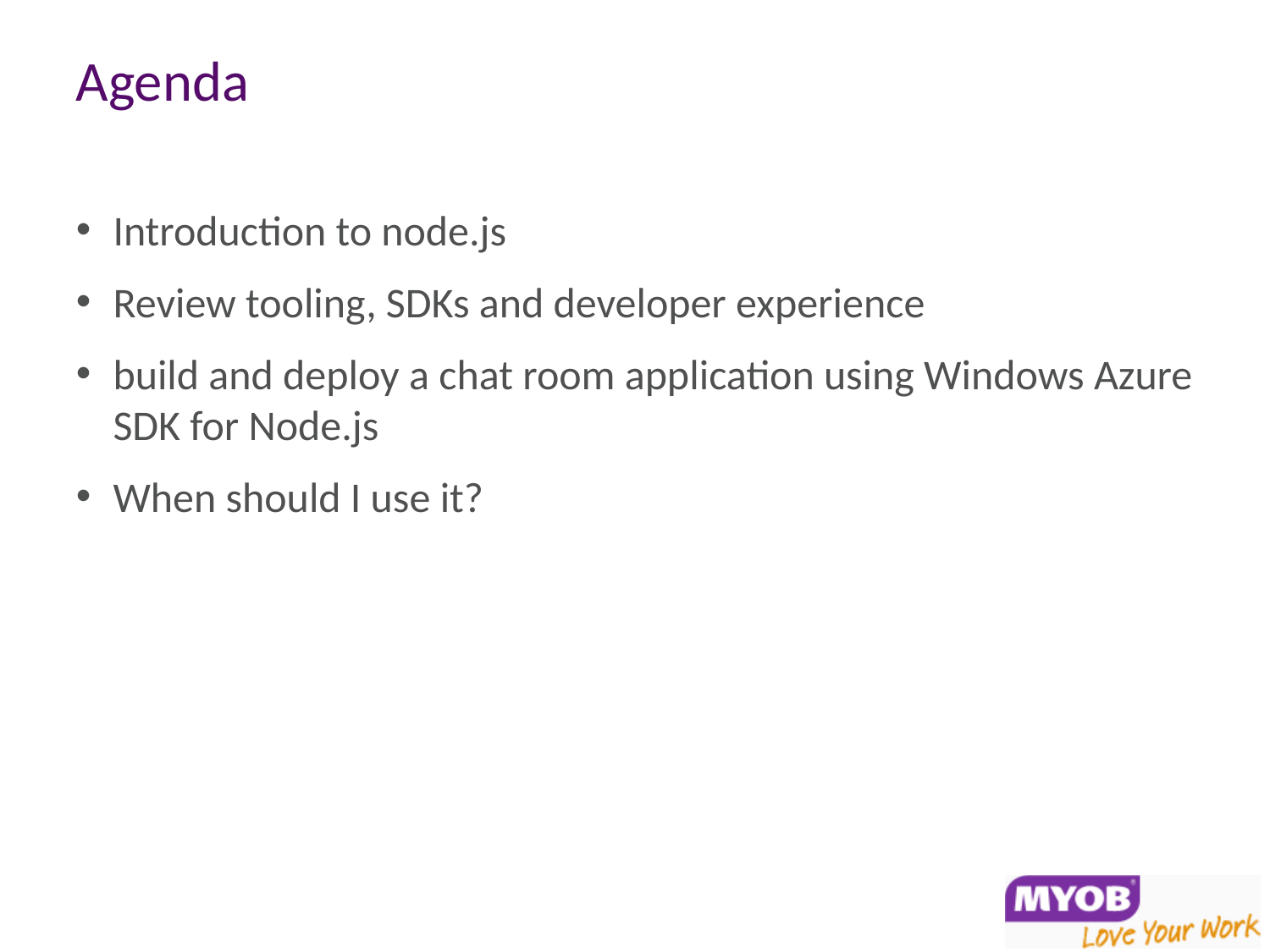

# Agenda
Introduction to node.js
Review tooling, SDKs and developer experience
build and deploy a chat room application using Windows Azure SDK for Node.js
When should I use it?